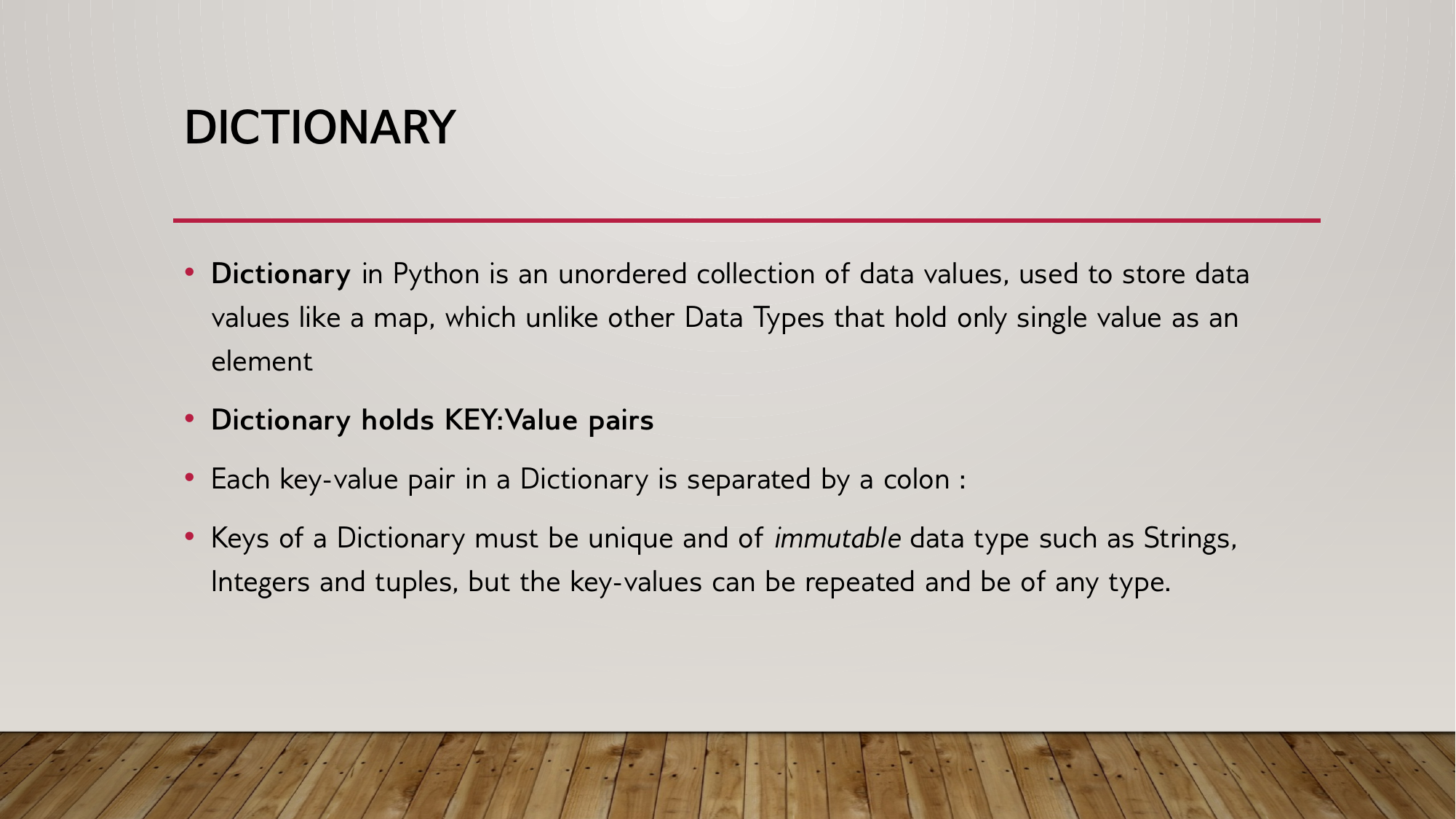

# Dictionary
Dictionary in Python is an unordered collection of data values, used to store data values like a map, which unlike other Data Types that hold only single value as an element
Dictionary holds KEY:Value pairs
Each key-value pair in a Dictionary is separated by a colon :
Keys of a Dictionary must be unique and of immutable data type such as Strings, Integers and tuples, but the key-values can be repeated and be of any type.